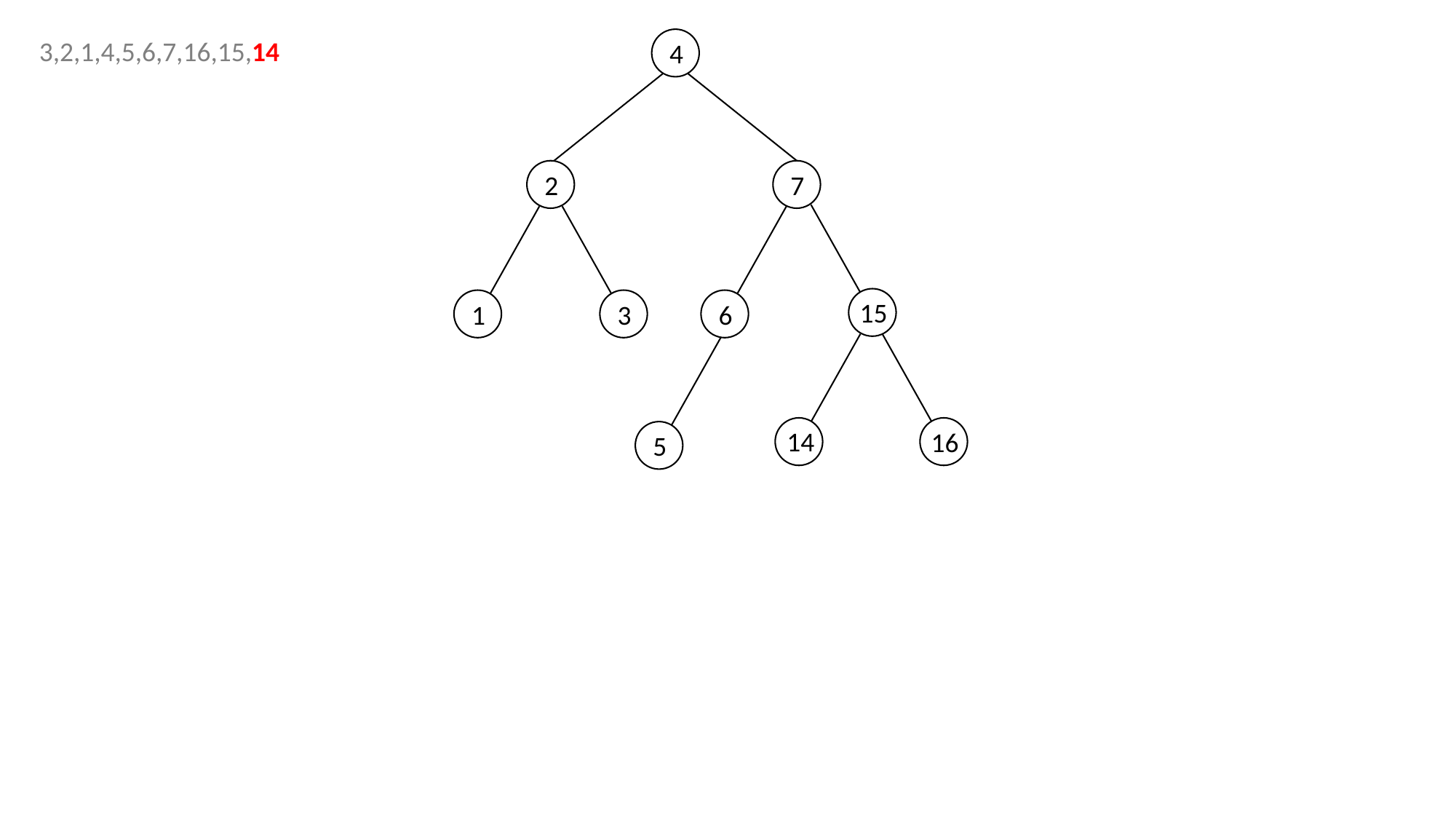

3,2,1,4,5,6,7,16,15,14
4
2
7

15
1
3
6

14

16
5